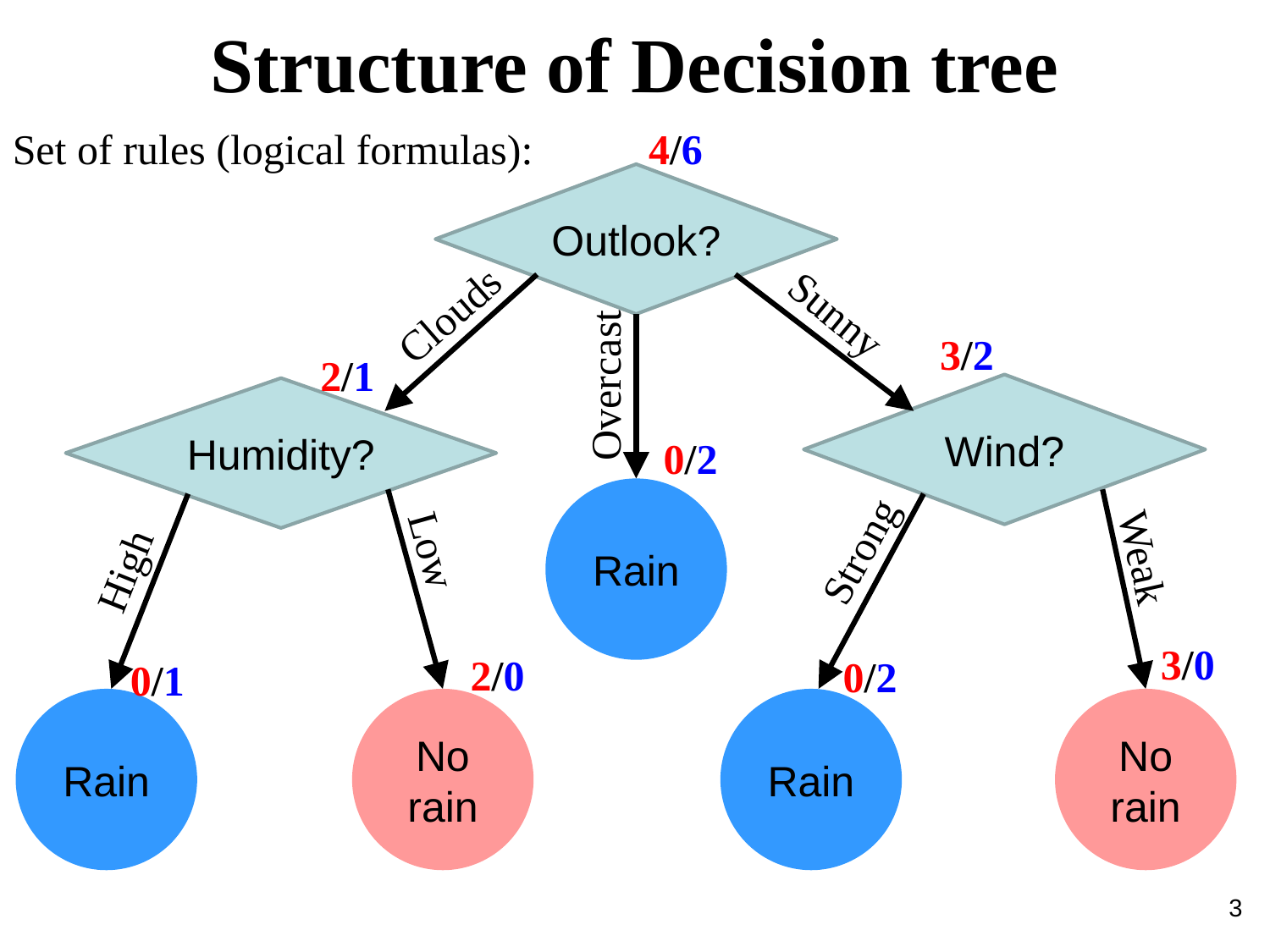

Structure of Decision tree
Set of rules (logical formulas):
4/6
Outlook?
Clouds
Sunny
3/2
2/1
Overcast
Wind?
Humidity?
0/2
Rain
Strong
High
Weak
Low
3/0
2/0
0/2
0/1
Rain
No rain
Rain
No rain
3